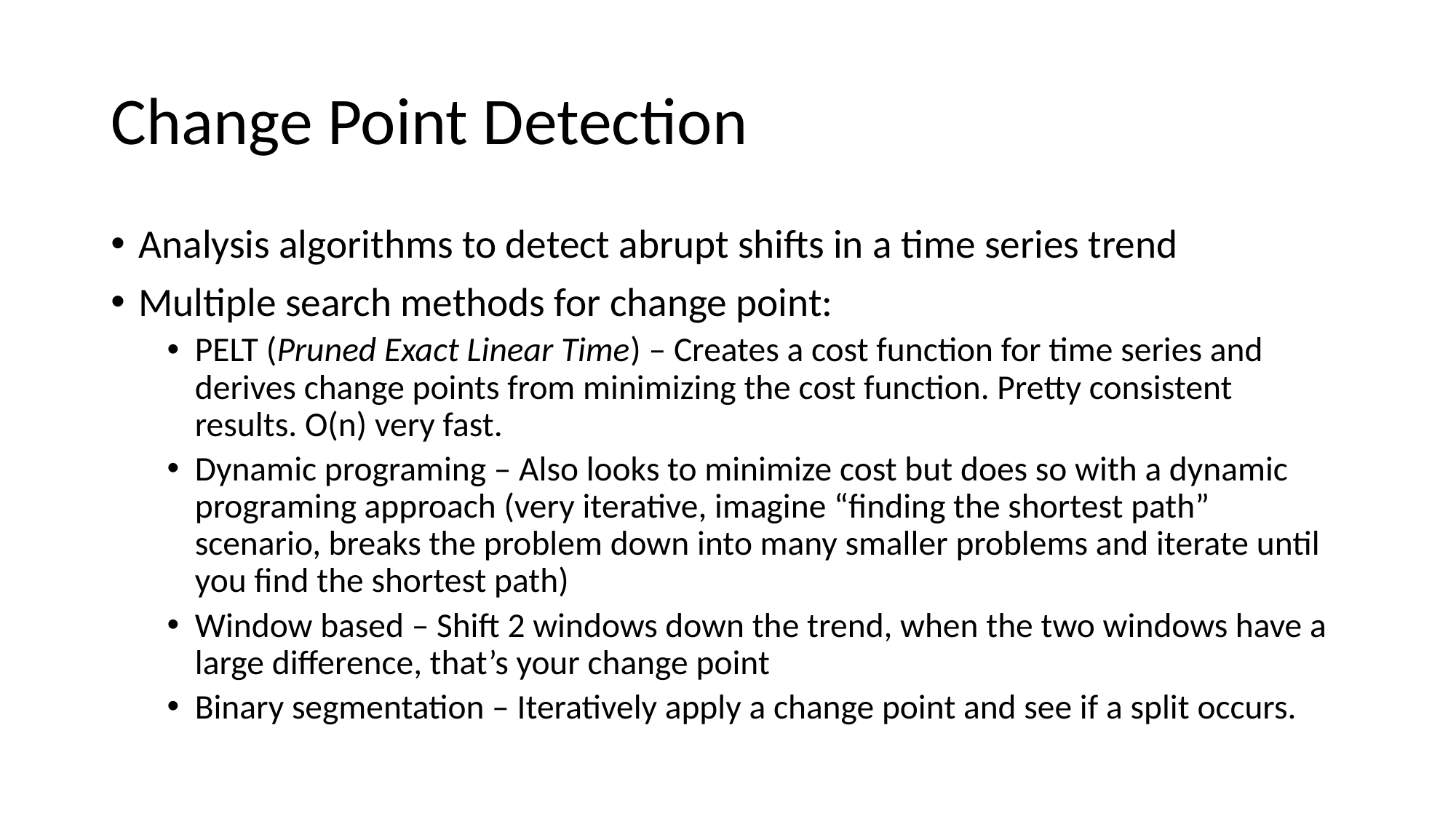

# Change Point Detection
Analysis algorithms to detect abrupt shifts in a time series trend
Multiple search methods for change point:
PELT (Pruned Exact Linear Time) – Creates a cost function for time series and derives change points from minimizing the cost function. Pretty consistent results. O(n) very fast.
Dynamic programing – Also looks to minimize cost but does so with a dynamic programing approach (very iterative, imagine “finding the shortest path” scenario, breaks the problem down into many smaller problems and iterate until you find the shortest path)
Window based – Shift 2 windows down the trend, when the two windows have a large difference, that’s your change point
Binary segmentation – Iteratively apply a change point and see if a split occurs.